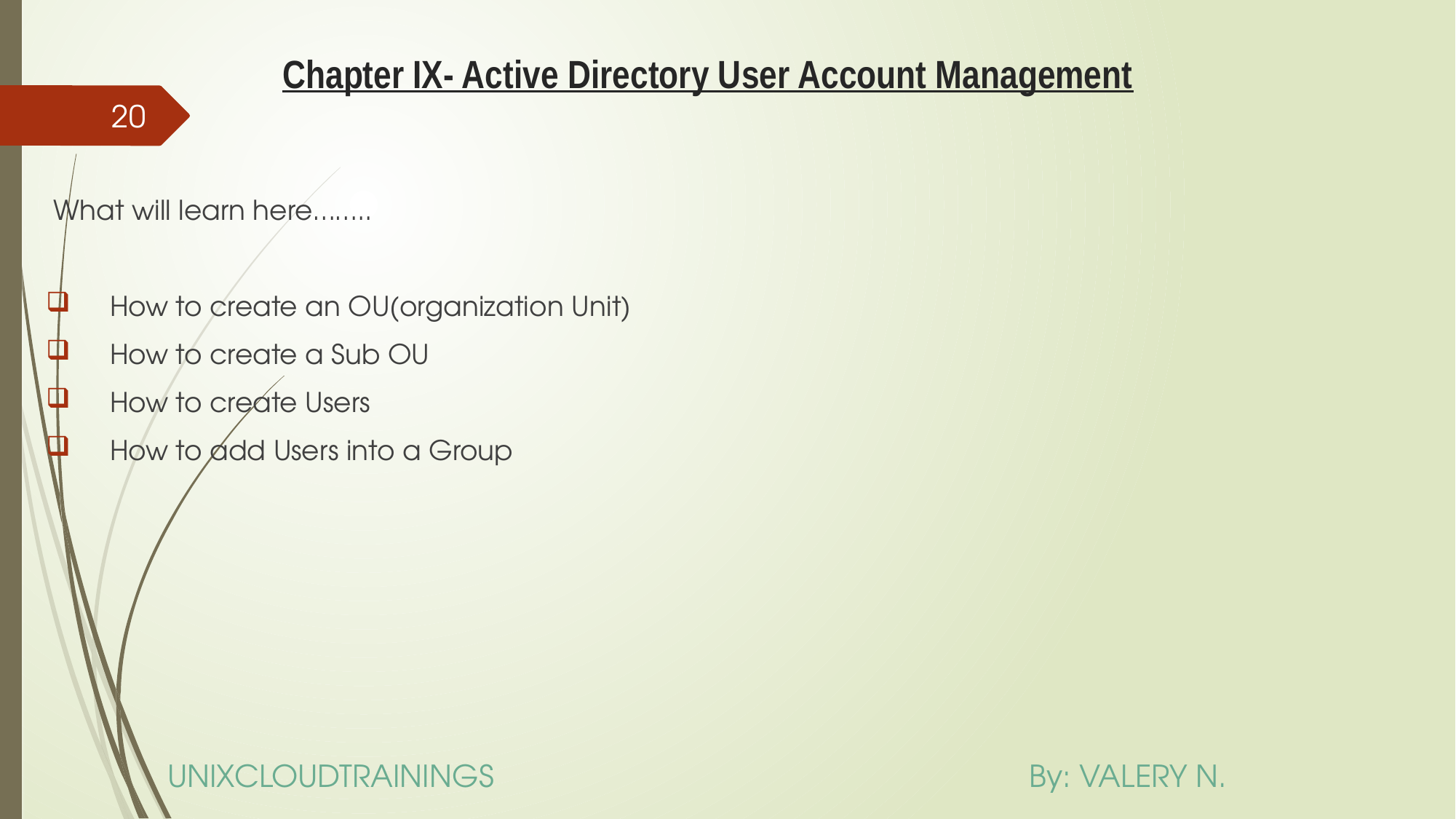

# Chapter IX- Active Directory User Account Management
20

 What will learn here……..

   How to create an OU(organization Unit)
   How to create a Sub OU
   How to create Users
   How to add Users into a Group
UNIXCLOUDTRAININGS                                                                By: VALERY N.